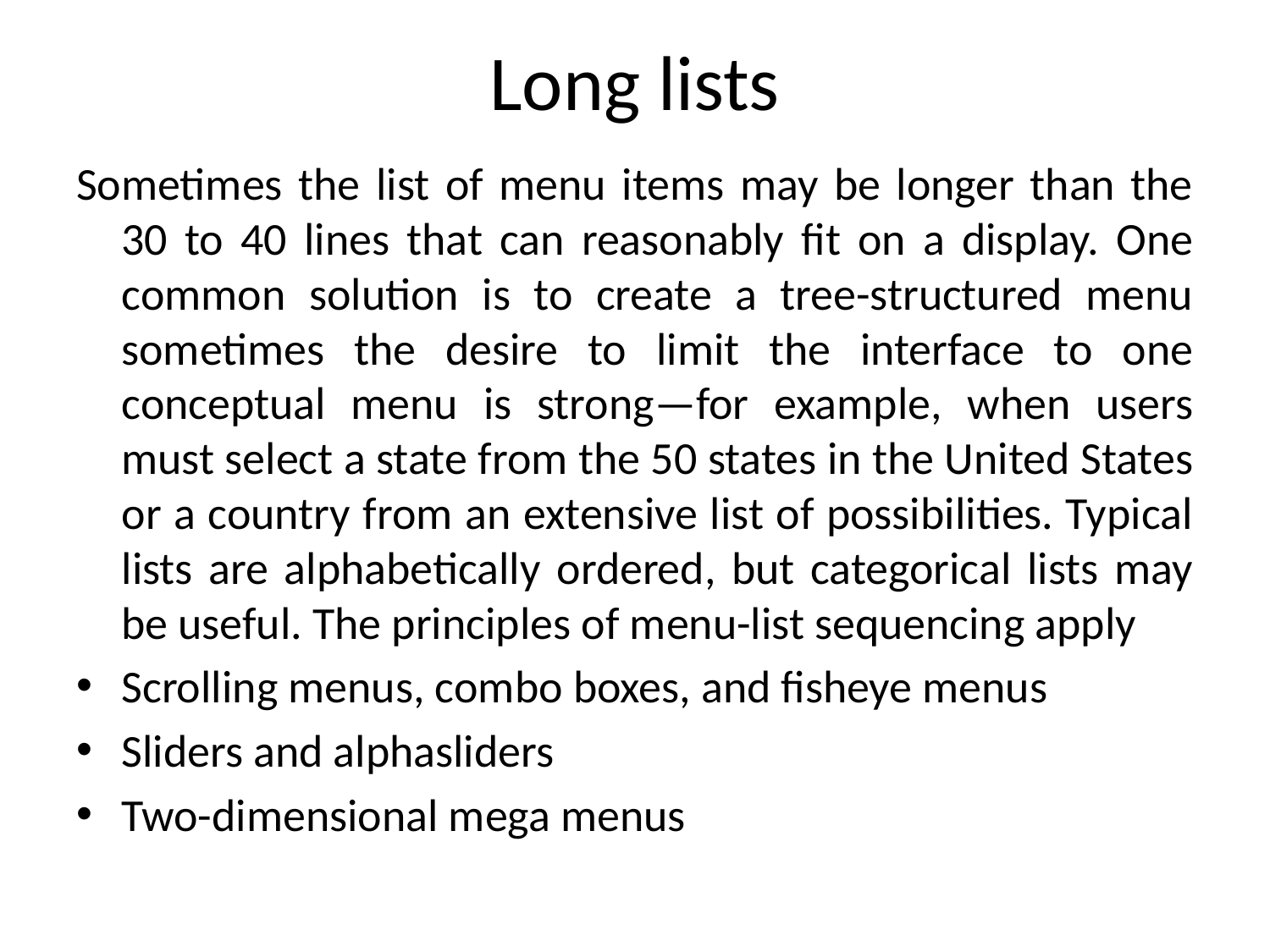

# Long lists
Sometimes the list of menu items may be longer than the 30 to 40 lines that can reasonably fit on a display. One common solution is to create a tree-structured menu sometimes the desire to limit the interface to one conceptual menu is strong—for example, when users must select a state from the 50 states in the United States or a country from an extensive list of possibilities. Typical lists are alphabetically ordered, but categorical lists may be useful. The principles of menu-list sequencing apply
Scrolling menus, combo boxes, and fisheye menus
Sliders and alphasliders
Two-dimensional mega menus